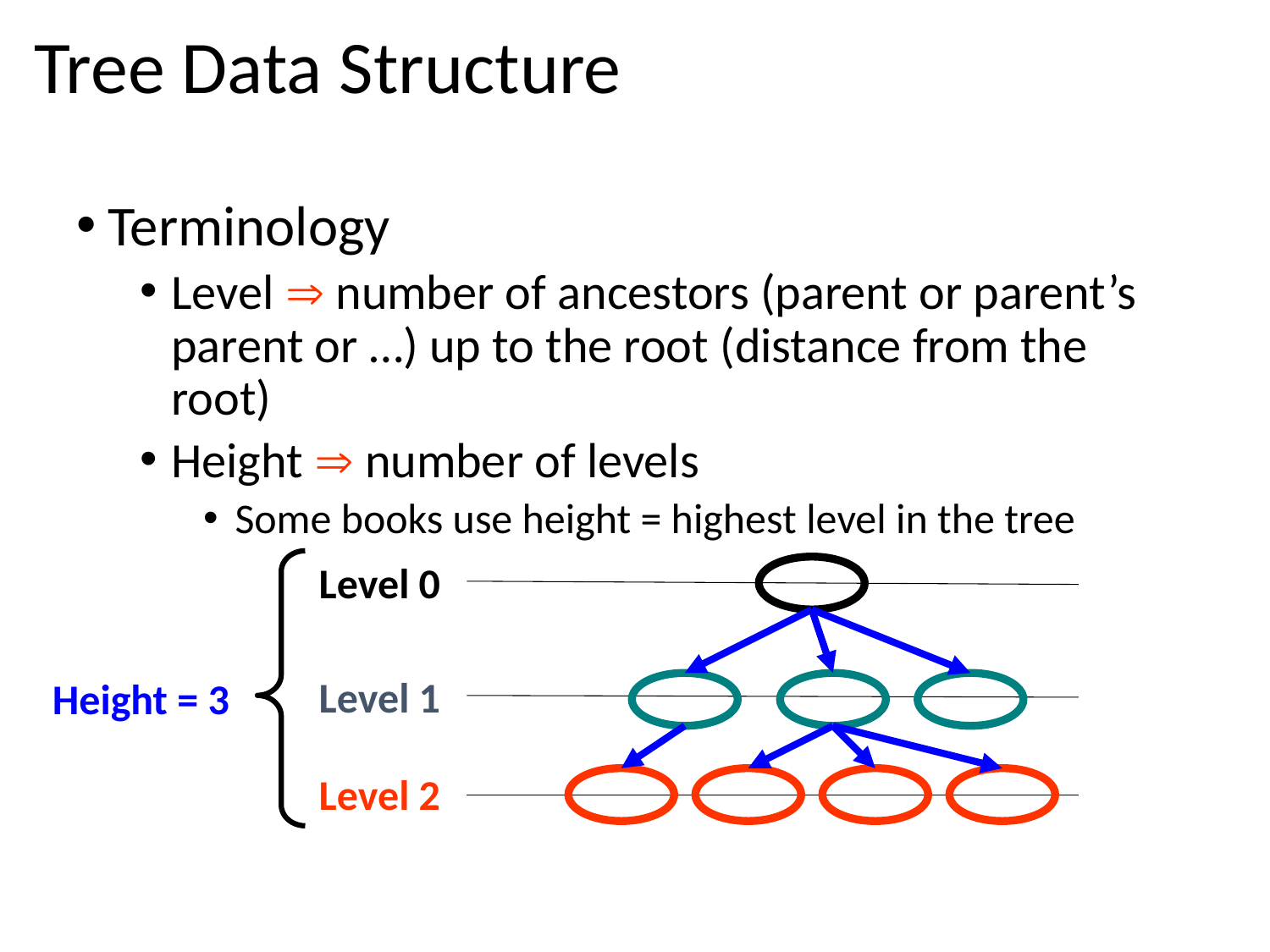

# Tree Data Structure
Terminology
Level ⇒ number of ancestors (parent or parent’s parent or …) up to the root (distance from the root)
Height ⇒ number of levels
Some books use height = highest level in the tree

Level 0

Level 1
Height = 3

Level 2